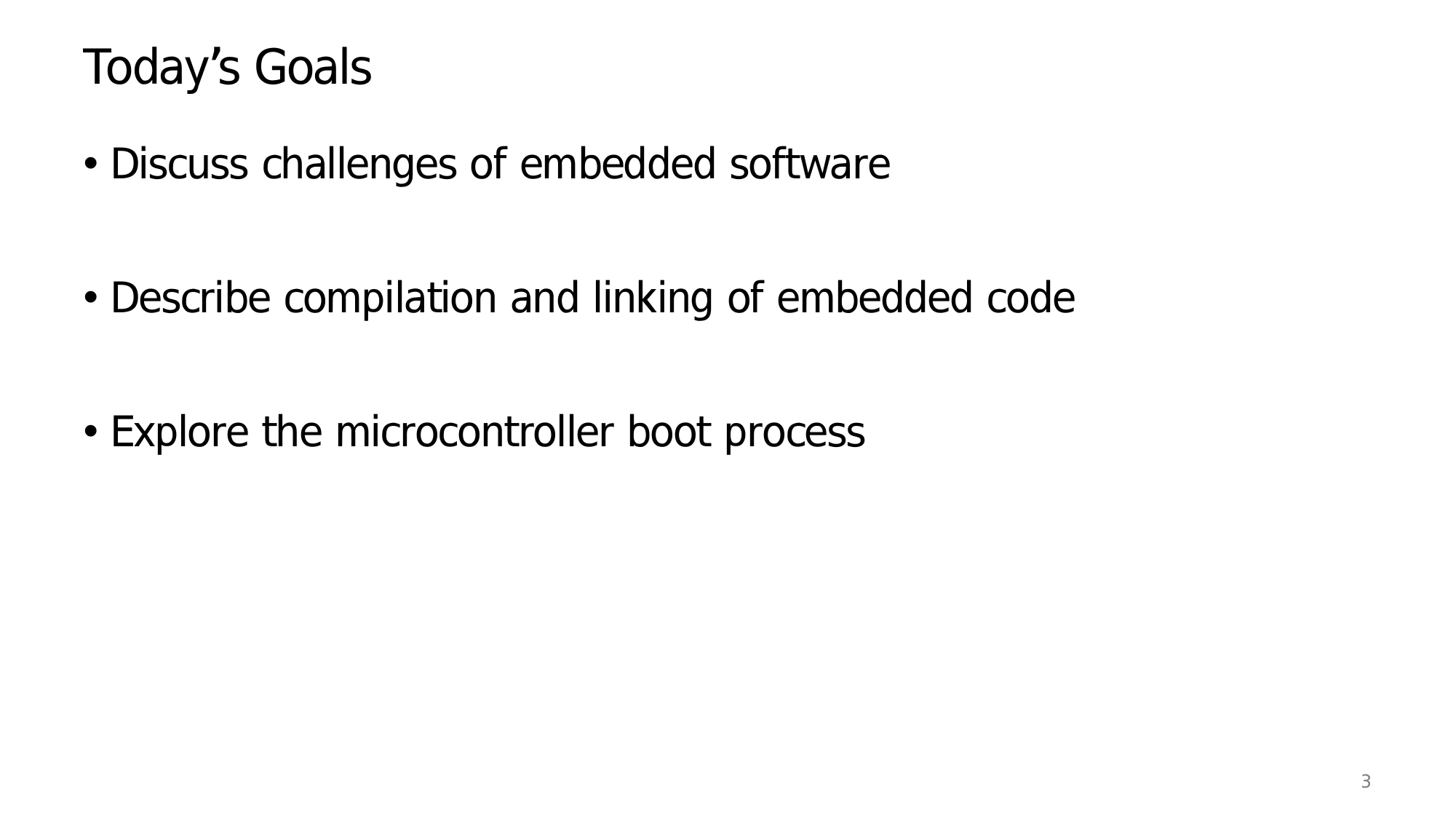

# Today’s Goals
Discuss challenges of embedded software

Describe compilation and linking of embedded code

Explore the microcontroller boot process
3